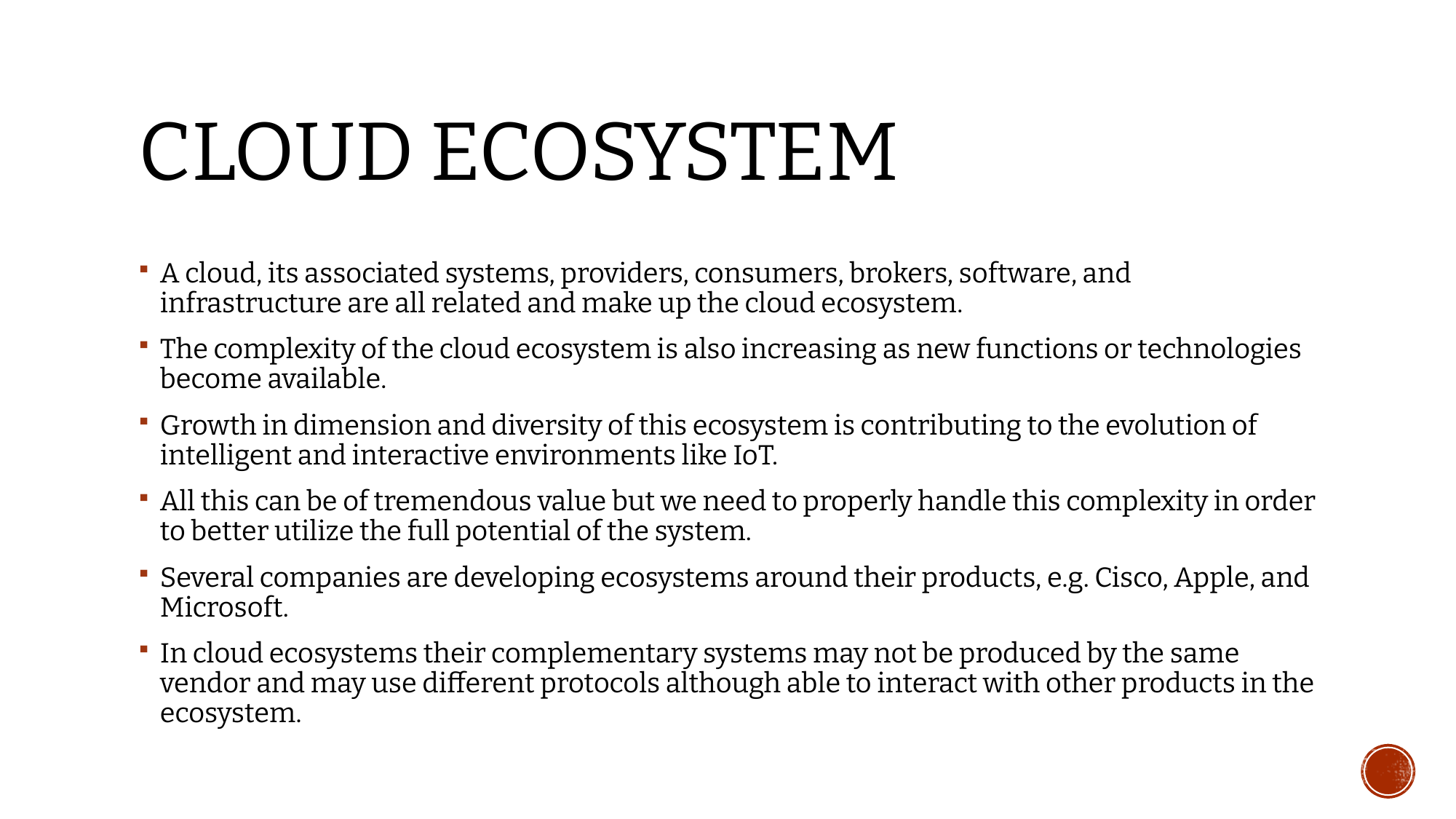

# Cloud Ecosystem
A cloud, its associated systems, providers, consumers, brokers, software, and infrastructure are all related and make up the cloud ecosystem.
The complexity of the cloud ecosystem is also increasing as new functions or technologies become available.
Growth in dimension and diversity of this ecosystem is contributing to the evolution of intelligent and interactive environments like IoT.
All this can be of tremendous value but we need to properly handle this complexity in order to better utilize the full potential of the system.
Several companies are developing ecosystems around their products, e.g. Cisco, Apple, and Microsoft.
In cloud ecosystems their complementary systems may not be produced by the same vendor and may use different protocols although able to interact with other products in the ecosystem.